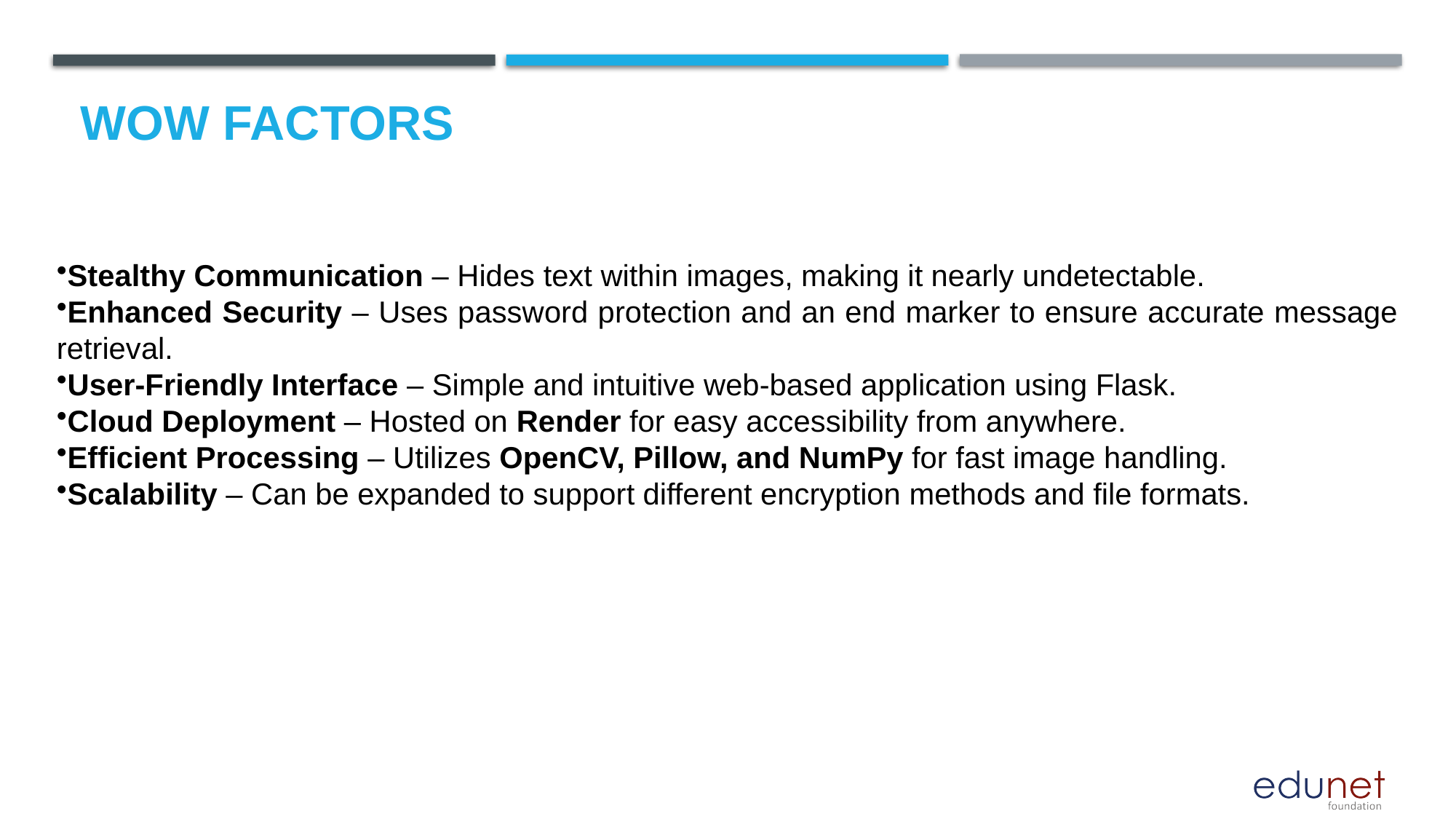

# Wow factors

Stealthy Communication – Hides text within images, making it nearly undetectable.
Enhanced Security – Uses password protection and an end marker to ensure accurate message retrieval.
User-Friendly Interface – Simple and intuitive web-based application using Flask.
Cloud Deployment – Hosted on Render for easy accessibility from anywhere.
Efficient Processing – Utilizes OpenCV, Pillow, and NumPy for fast image handling.
Scalability – Can be expanded to support different encryption methods and file formats.